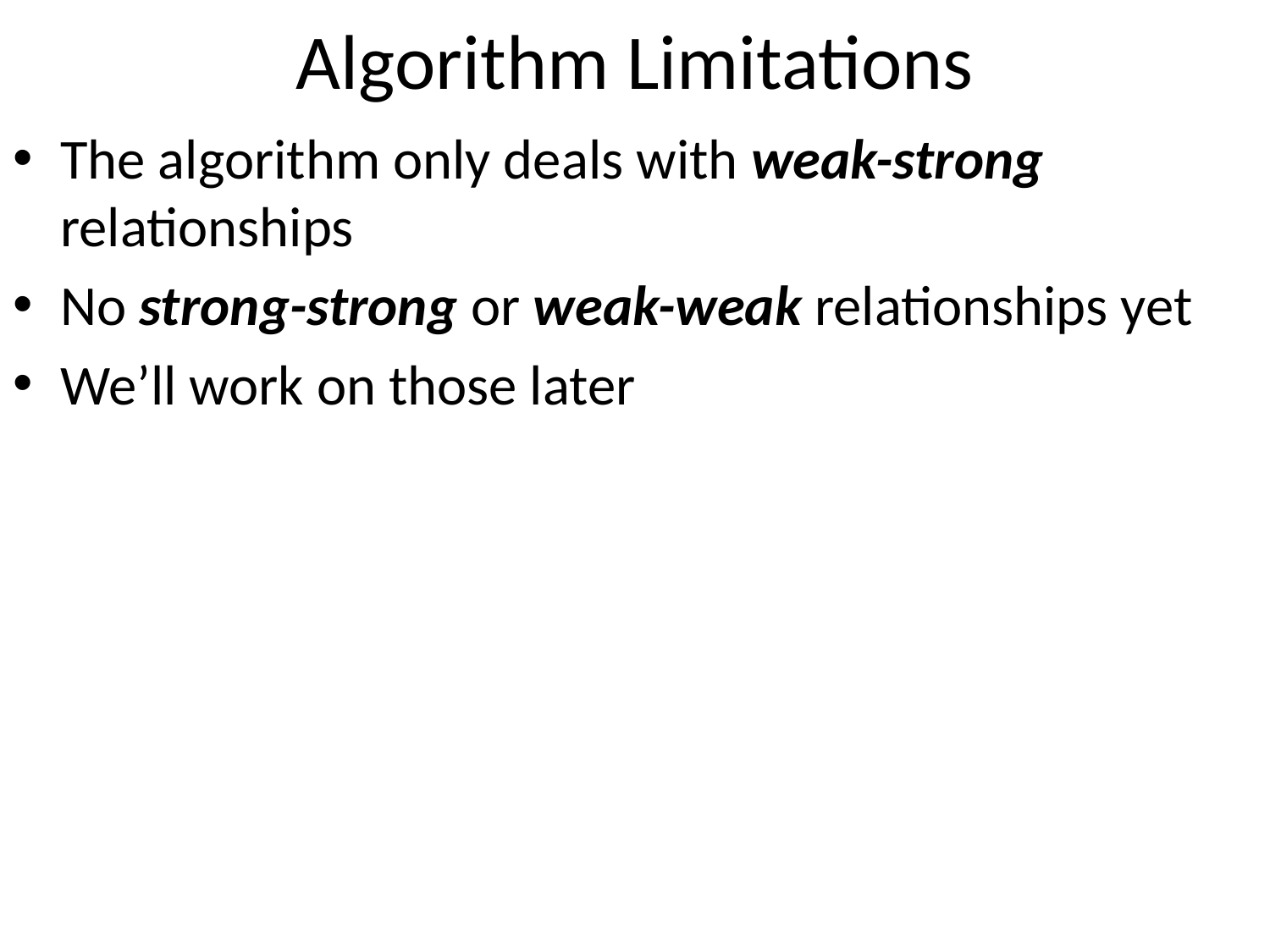

# Algorithm Limitations
The algorithm only deals with weak-strong relationships
No strong-strong or weak-weak relationships yet
We’ll work on those later